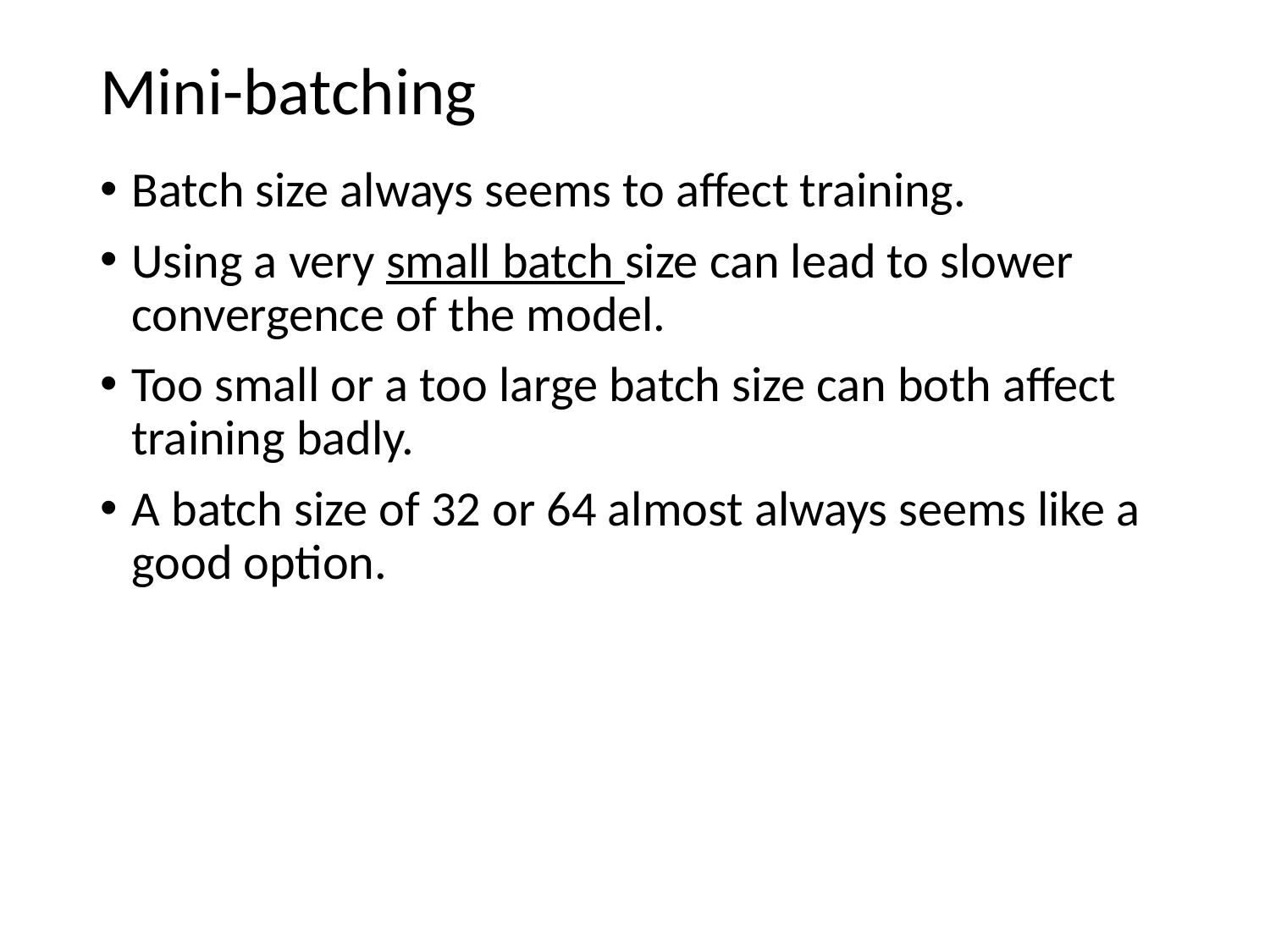

# Mini-batching
Batch size always seems to affect training.
Using a very small batch size can lead to slower convergence of the model.
Too small or a too large batch size can both affect training badly.
A batch size of 32 or 64 almost always seems like a good option.